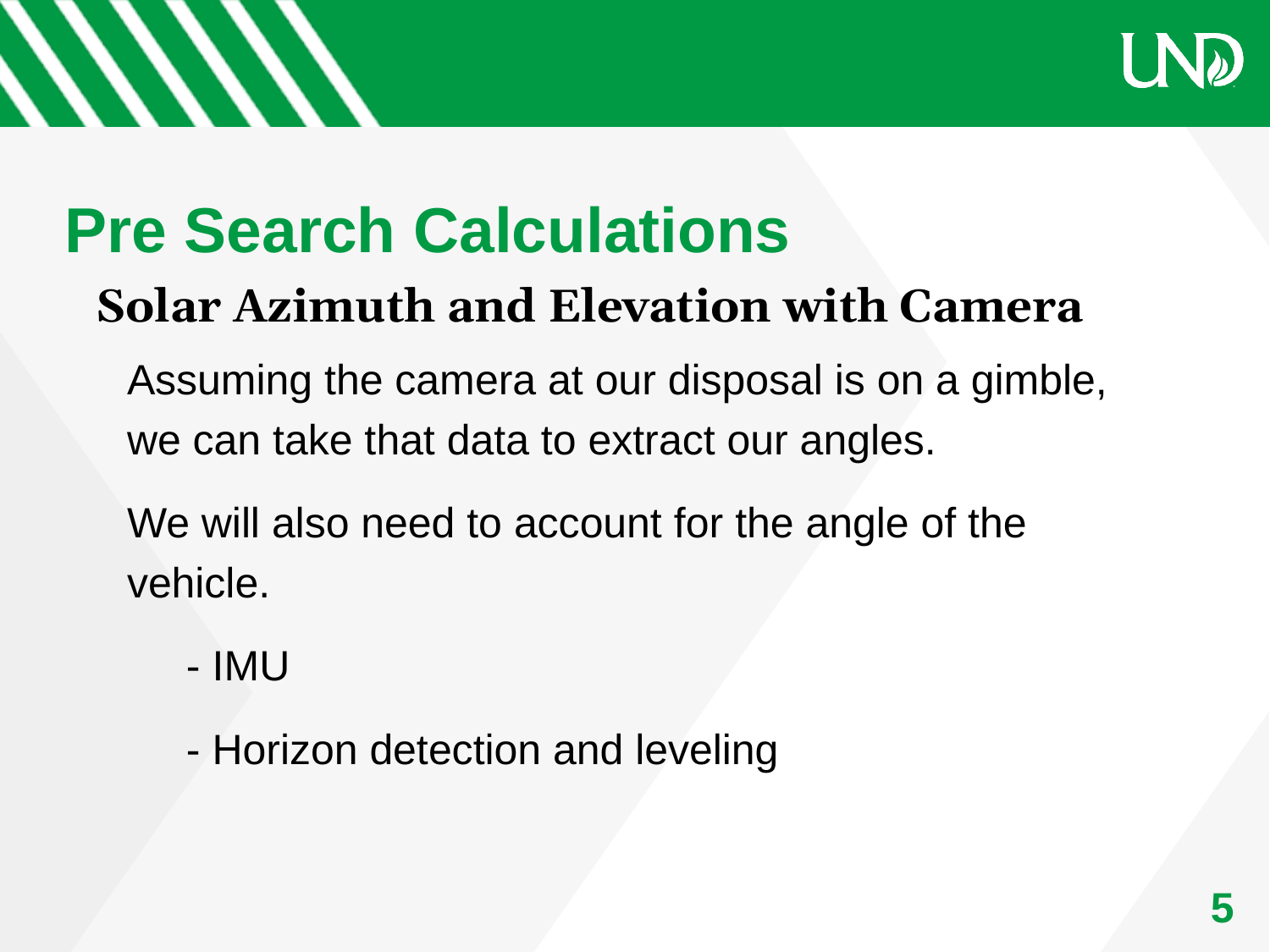

# Pre Search Calculations
Solar Azimuth and Elevation with Camera
Assuming the camera at our disposal is on a gimble, we can take that data to extract our angles.
We will also need to account for the angle of the vehicle.
     - IMU
     - Horizon detection and leveling
5